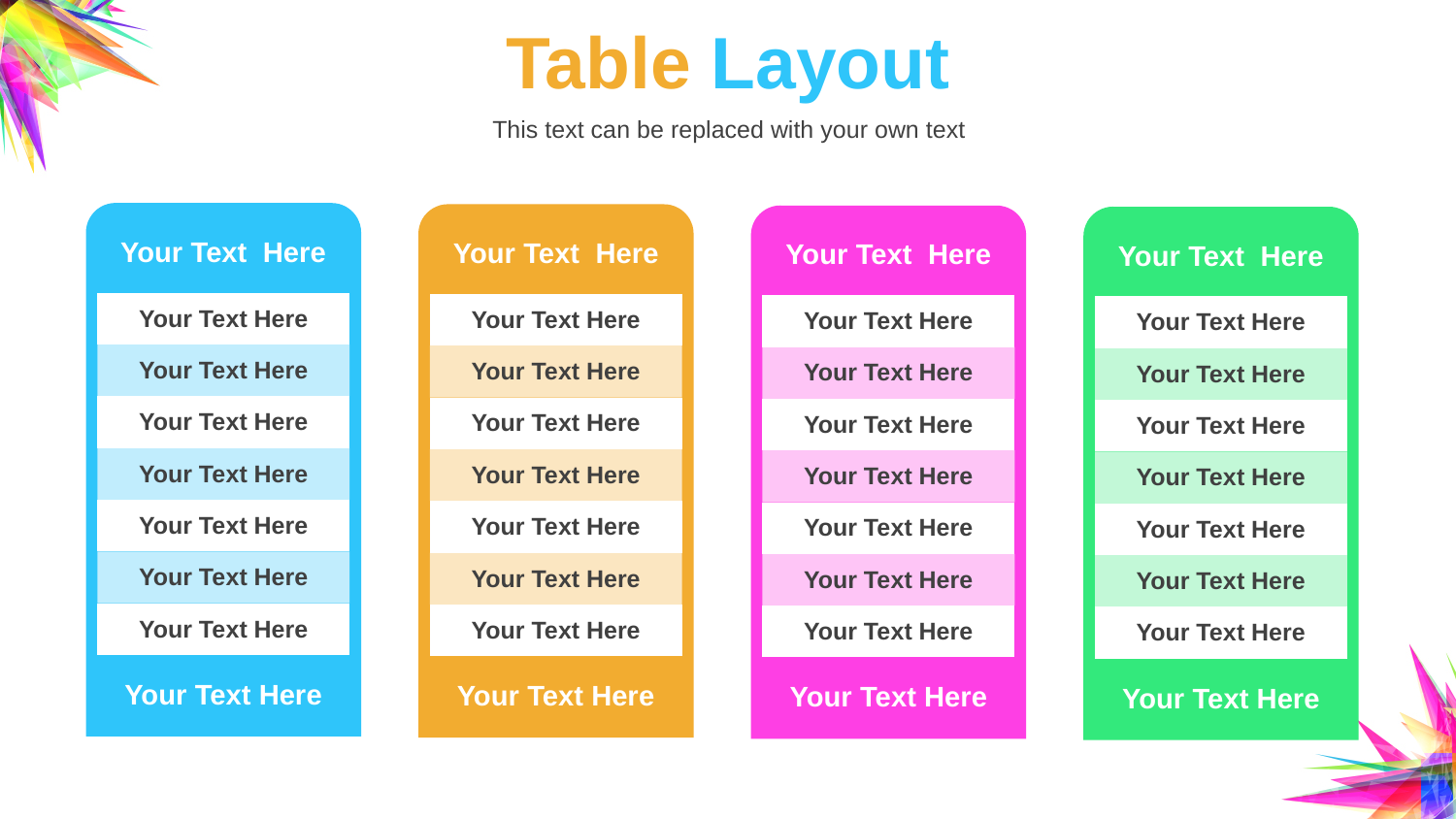

# Table Layout
This text can be replaced with your own text

| Your Text Here |
| --- |
| Your Text Here |
| Your Text Here |
| Your Text Here |
| Your Text Here |
| Your Text Here |
| Your Text Here |
| Your Text Here |
| Your Text Here |
| Your Text Here |
| --- |
| Your Text Here |
| Your Text Here |
| Your Text Here |
| Your Text Here |
| Your Text Here |
| Your Text Here |
| Your Text Here |
| Your Text Here |
| Your Text Here |
| --- |
| Your Text Here |
| Your Text Here |
| Your Text Here |
| Your Text Here |
| Your Text Here |
| Your Text Here |
| Your Text Here |
| Your Text Here |
| Your Text Here |
| --- |
| Your Text Here |
| Your Text Here |
| Your Text Here |
| Your Text Here |
| Your Text Here |
| Your Text Here |
| Your Text Here |
| Your Text Here |